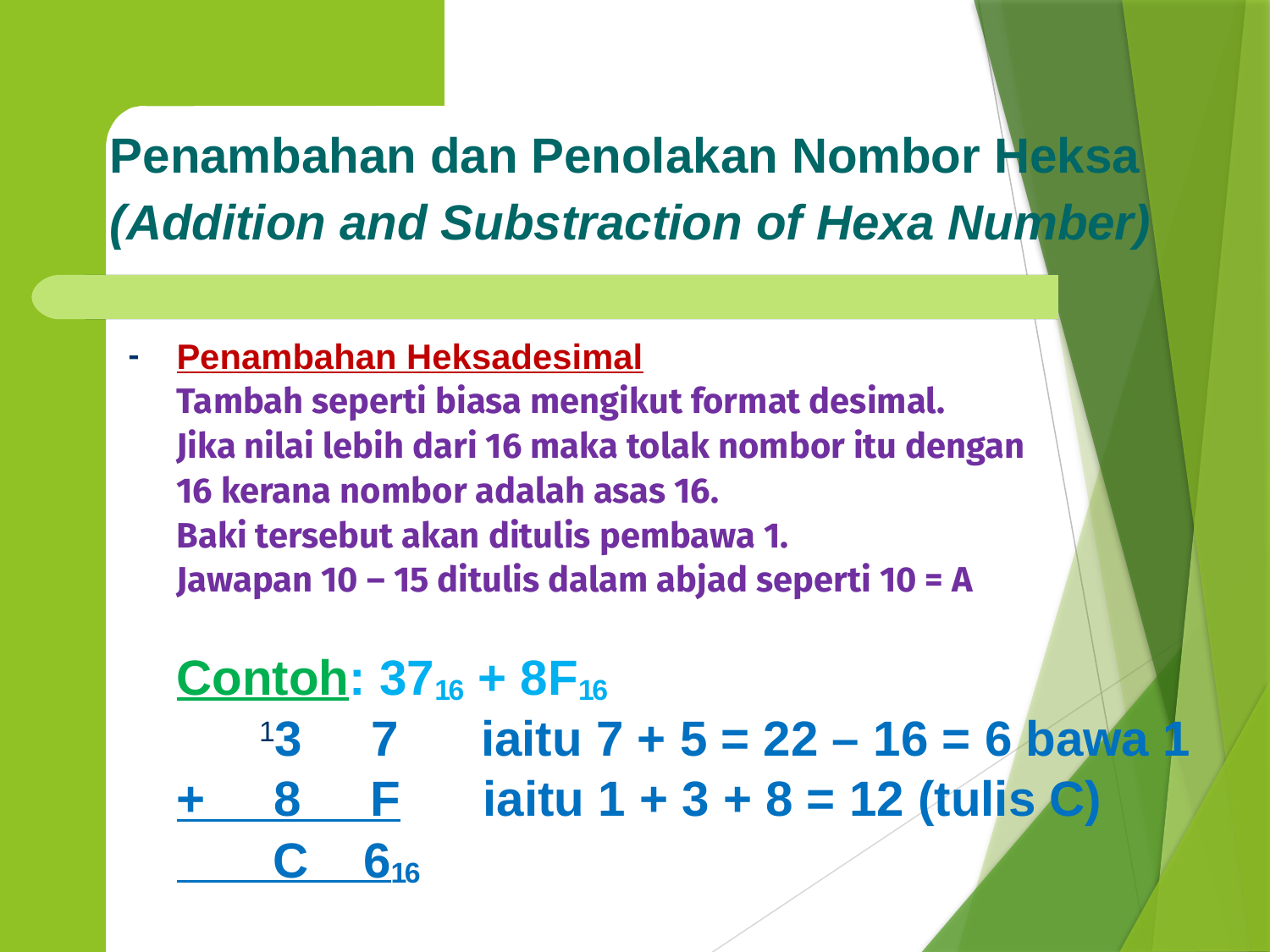

Penambahan dan Penolakan Nombor Heksa
(Addition and Substraction of Hexa Number)

−
Penambahan Heksadesimal
Tambah seperti biasa mengikut format desimal.
Jika nilai lebih dari 16 maka tolak nombor itu dengan
16 kerana nombor adalah asas 16.
Baki tersebut akan ditulis pembawa 1.
Jawapan 10 – 15 ditulis dalam abjad seperti 10 = A

Contoh: 3716 + 8F16
      13     7      iaitu 7 + 5 = 22 – 16 = 6 bawa 1
+     8     F      iaitu 1 + 3 + 8 = 12 (tulis C)
       C    616